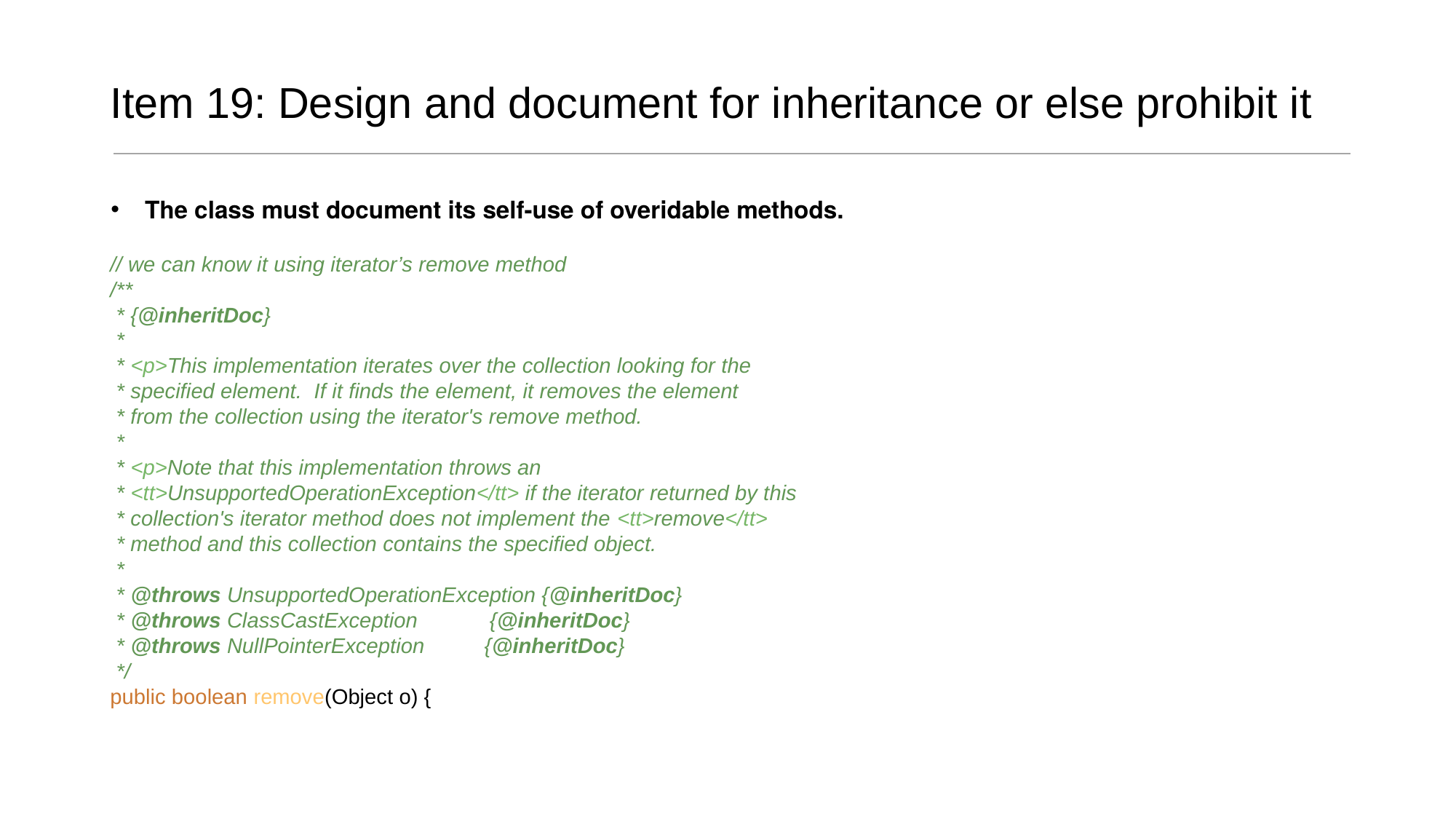

# Item 19: Design and document for inheritance or else prohibit it
The class must document its self-use of overidable methods.
// we can know it using iterator’s remove method
/**
 * {@inheritDoc}
 *
 * <p>This implementation iterates over the collection looking for the
 * specified element.  If it finds the element, it removes the element
 * from the collection using the iterator's remove method.
 *
 * <p>Note that this implementation throws an
 * <tt>UnsupportedOperationException</tt> if the iterator returned by this
 * collection's iterator method does not implement the <tt>remove</tt>
 * method and this collection contains the specified object.
 *
 * @throws UnsupportedOperationException {@inheritDoc}
 * @throws ClassCastException            {@inheritDoc}
 * @throws NullPointerException          {@inheritDoc}
 */
public boolean remove(Object o) {